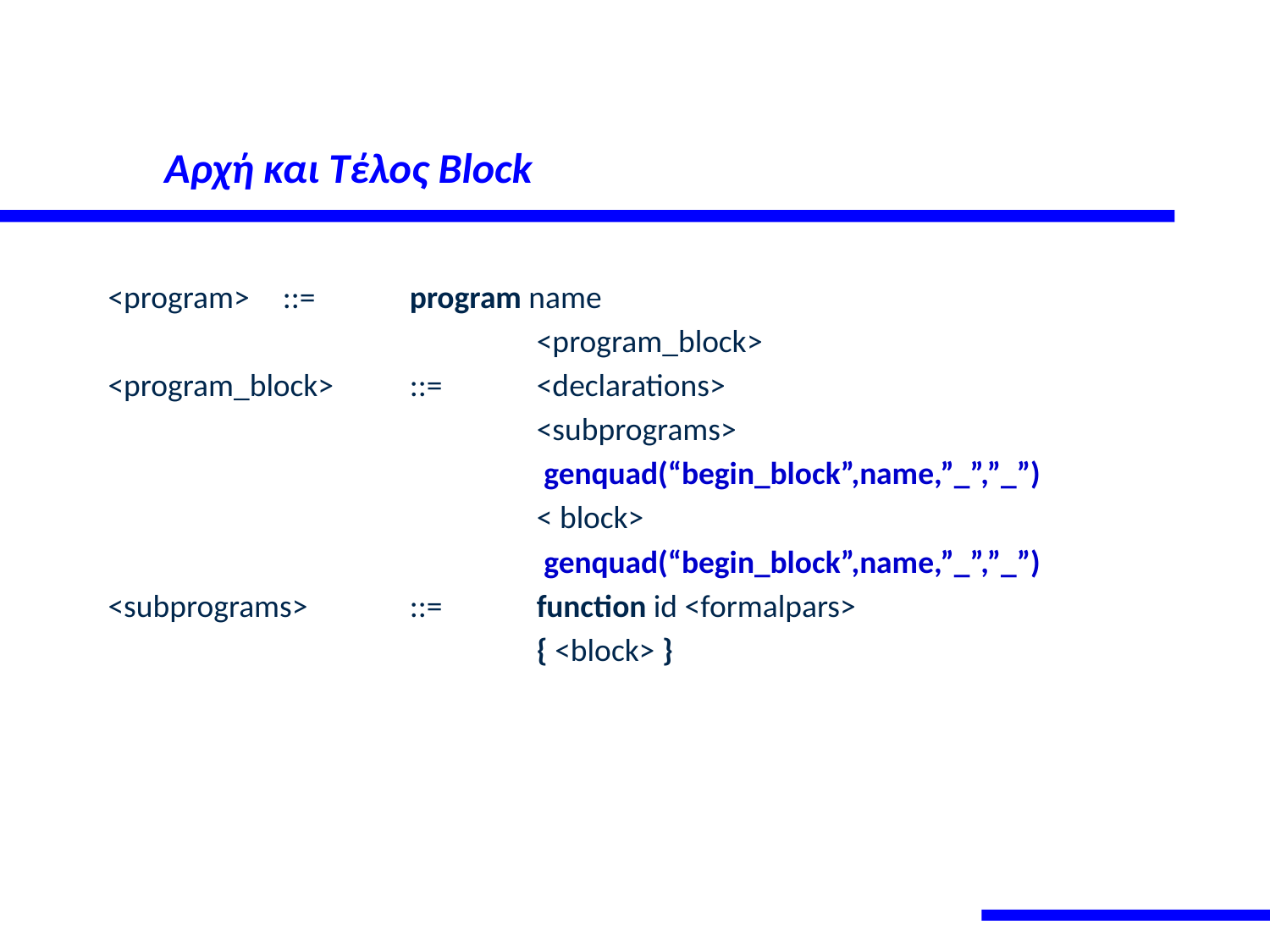

# Αρχή και Τέλος Block
<program>	::= 	program name
			<program_block>
<program_block> 	::=	<declarations>
			<subprograms>
				 genquad(“begin_block”,name,”_”,”_”)
				< block>
				 genquad(“begin_block”,name,”_”,”_”)
<subprograms> 	::=	function id <formalpars>
			{ <block> }